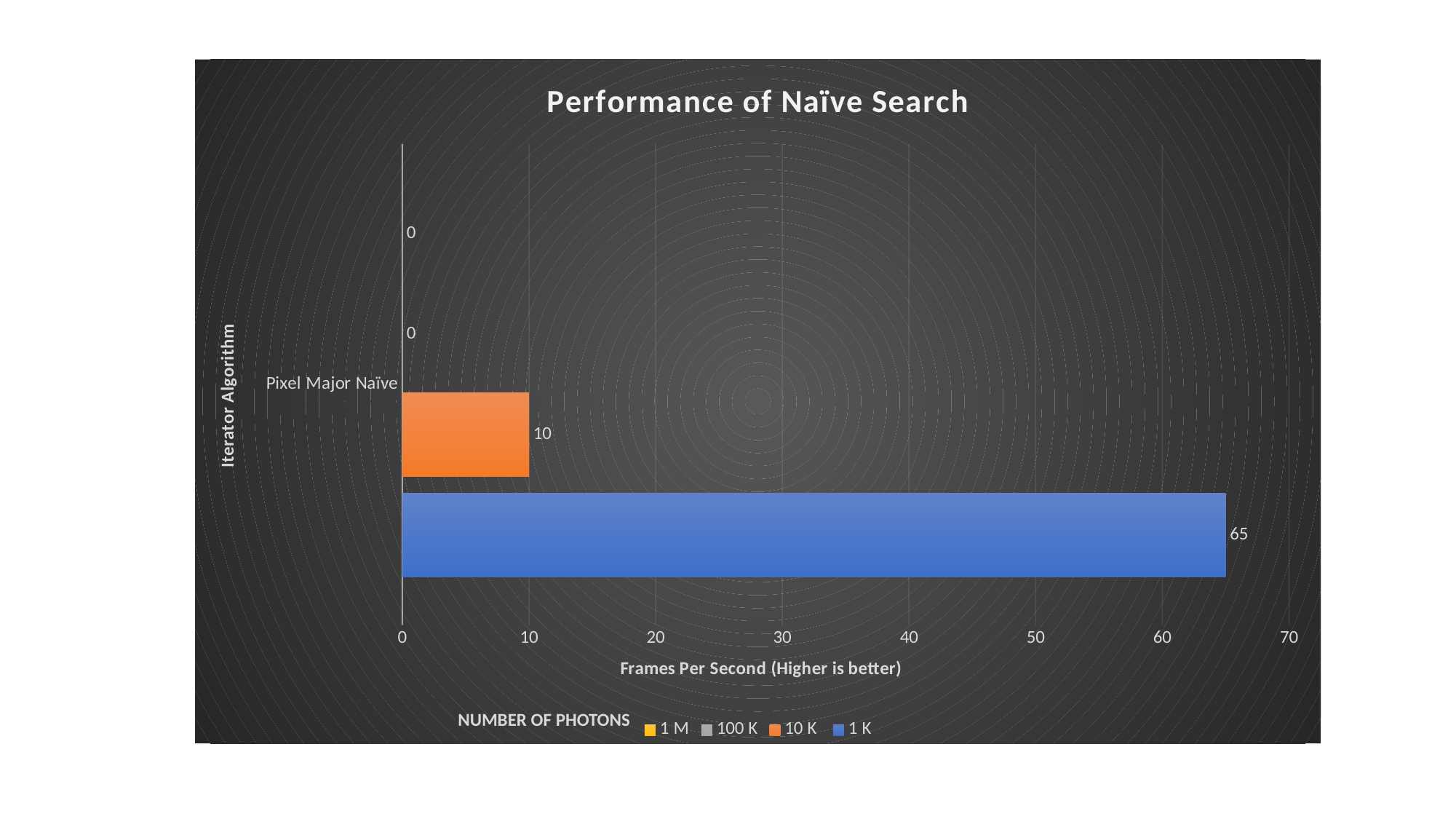

### Chart: Performance of Naïve Search

| Category | 1 K | 10 K  | 100 K | 1 M |
|---|---|---|---|---|
| Pixel Major Naïve | 65.0 | 10.0 | 0.0 | 0.0 |
Number of Photons